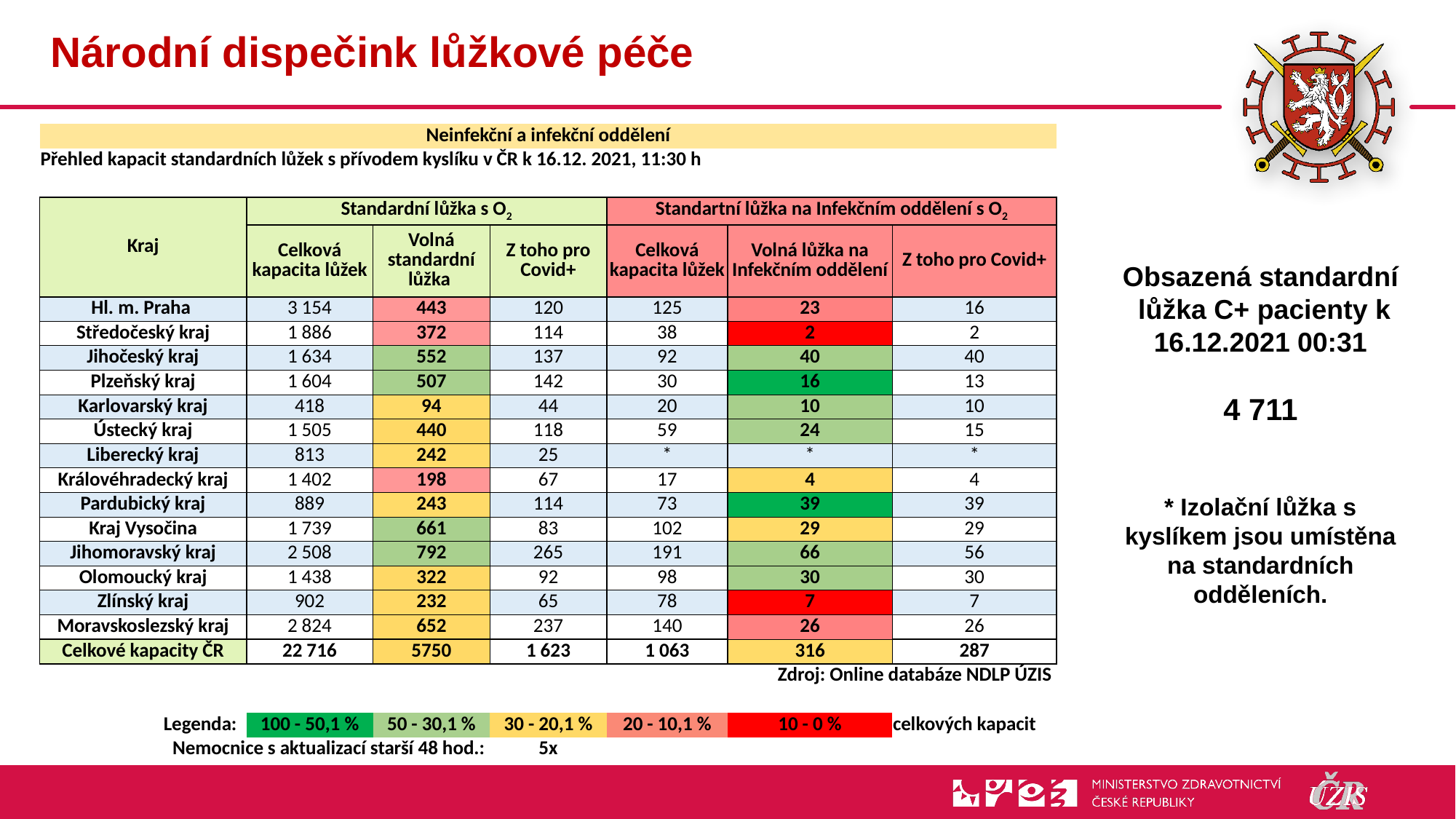

# Národní dispečink lůžkové péče
| Neinfekční a infekční oddělení |  |  |  |  |  |  |
| --- | --- | --- | --- | --- | --- | --- |
| Přehled kapacit standardních lůžek s přívodem kyslíku v ČR k 16.12. 2021, 11:30 h |  |  |  |  |  |  |
|  |  |  |  |  |  |  |
| Kraj | Standardní lůžka s O2 |  |  | Standartní lůžka na Infekčním oddělení s O2 |  |  |
|  | Celková kapacita lůžek | Volná standardní lůžka | Z toho pro Covid+ | Celková kapacita lůžek | Volná lůžka na Infekčním oddělení | Z toho pro Covid+ |
| Hl. m. Praha | 3 154 | 443 | 120 | 125 | 23 | 16 |
| Středočeský kraj | 1 886 | 372 | 114 | 38 | 2 | 2 |
| Jihočeský kraj | 1 634 | 552 | 137 | 92 | 40 | 40 |
| Plzeňský kraj | 1 604 | 507 | 142 | 30 | 16 | 13 |
| Karlovarský kraj | 418 | 94 | 44 | 20 | 10 | 10 |
| Ústecký kraj | 1 505 | 440 | 118 | 59 | 24 | 15 |
| Liberecký kraj | 813 | 242 | 25 | \* | \* | \* |
| Královéhradecký kraj | 1 402 | 198 | 67 | 17 | 4 | 4 |
| Pardubický kraj | 889 | 243 | 114 | 73 | 39 | 39 |
| Kraj Vysočina | 1 739 | 661 | 83 | 102 | 29 | 29 |
| Jihomoravský kraj | 2 508 | 792 | 265 | 191 | 66 | 56 |
| Olomoucký kraj | 1 438 | 322 | 92 | 98 | 30 | 30 |
| Zlínský kraj | 902 | 232 | 65 | 78 | 7 | 7 |
| Moravskoslezský kraj | 2 824 | 652 | 237 | 140 | 26 | 26 |
| Celkové kapacity ČR | 22 716 | 5750 | 1 623 | 1 063 | 316 | 287 |
| Zdroj: Online databáze NDLP ÚZIS |  |  |  |  |  |  |
|  |  |  |  |  |  |  |
| Legenda: | 100 - 50,1 % | 50 - 30,1 % | 30 - 20,1 % | 20 - 10,1 % | 10 - 0 % | celkových kapacit |
| Nemocnice s aktualizací starší 48 hod.: |  |  | 5x |  |  |  |
Obsazená standardní
 lůžka C+ pacienty k 16.12.2021 00:31

4 711
* Izolační lůžka s kyslíkem jsou umístěna na standardních odděleních.